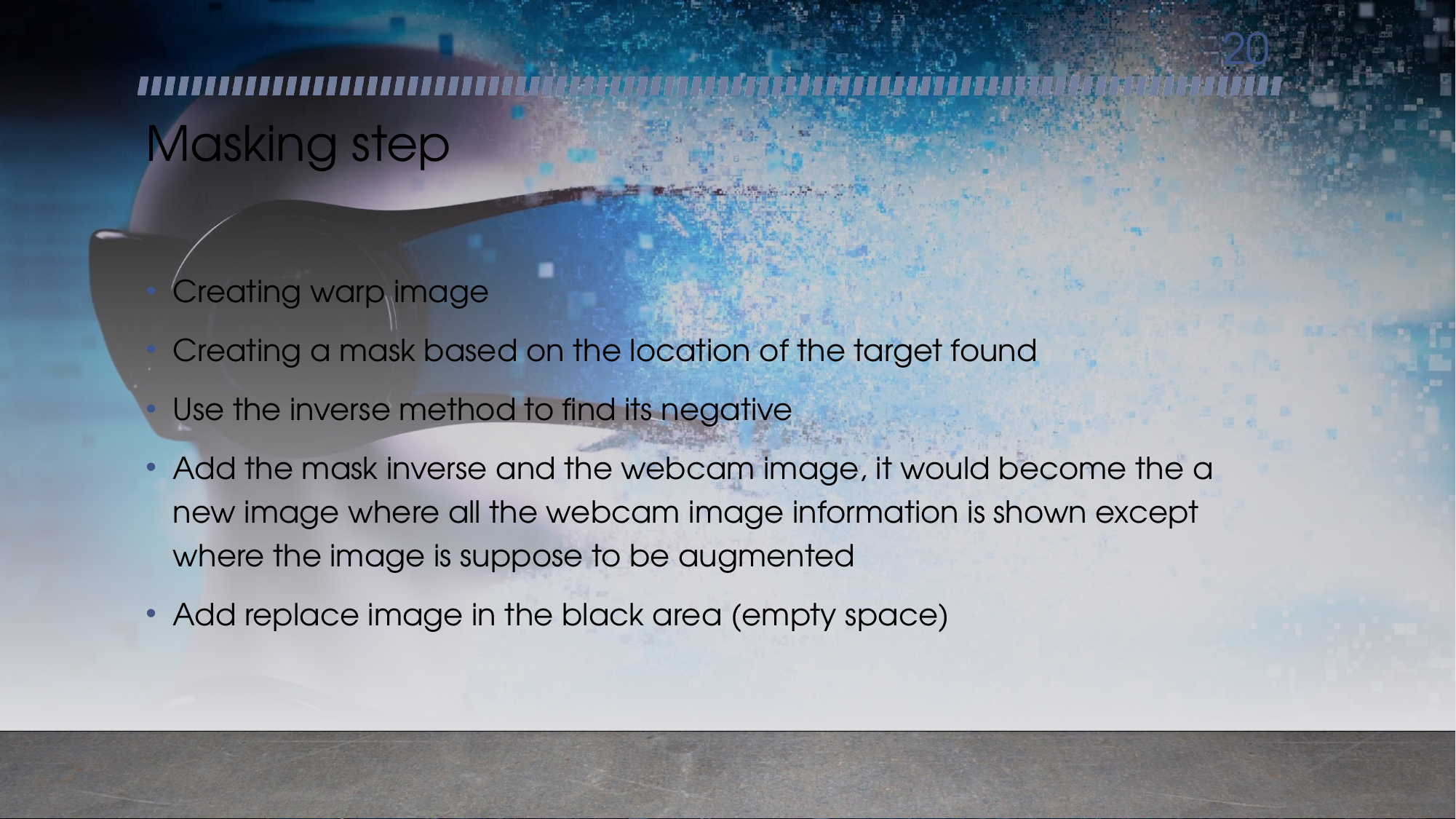

20
# Masking step
Creating warp image
Creating a mask based on the location of the target found
Use the inverse method to find its negative
Add the mask inverse and the webcam image, it would become the a new image where all the webcam image information is shown except where the image is suppose to be augmented
Add replace image in the black area (empty space)